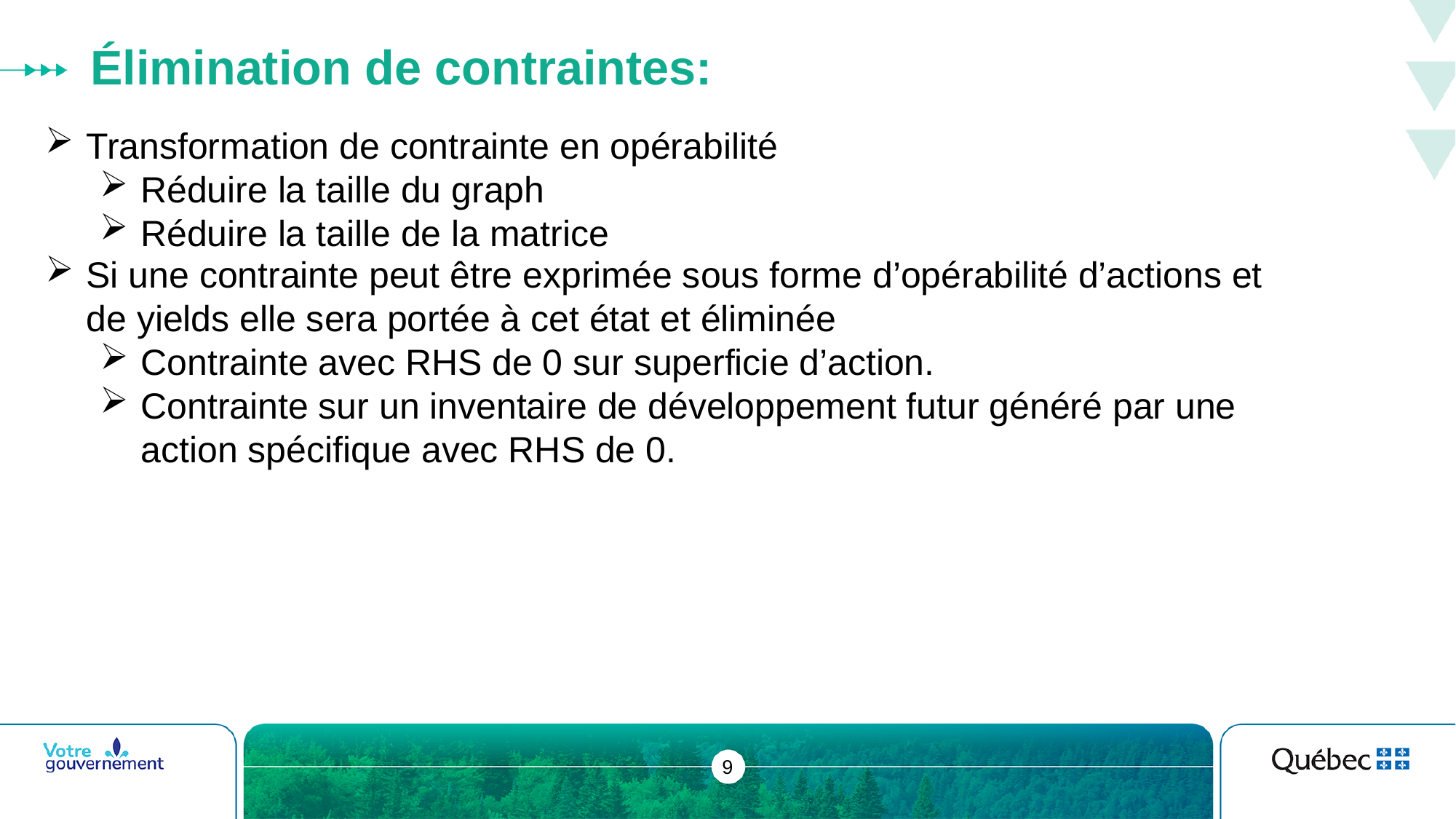

# Élimination de contraintes:
Transformation de contrainte en opérabilité
Réduire la taille du graph
Réduire la taille de la matrice
Si une contrainte peut être exprimée sous forme d’opérabilité d’actions et de yields elle sera portée à cet état et éliminée
Contrainte avec RHS de 0 sur superficie d’action.
Contrainte sur un inventaire de développement futur généré par une action spécifique avec RHS de 0.
9